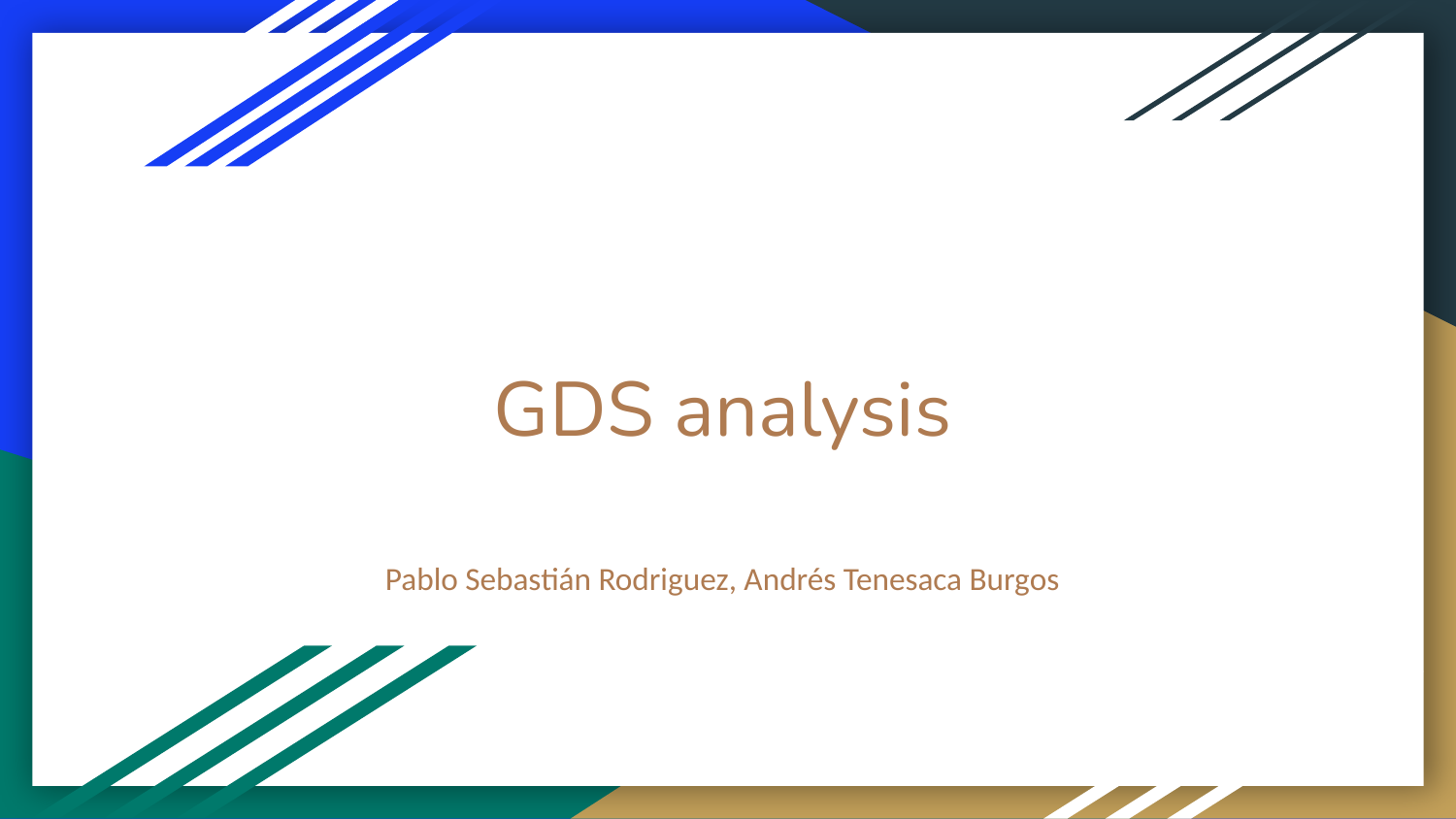

# GDS analysis
Pablo Sebastián Rodriguez, Andrés Tenesaca Burgos